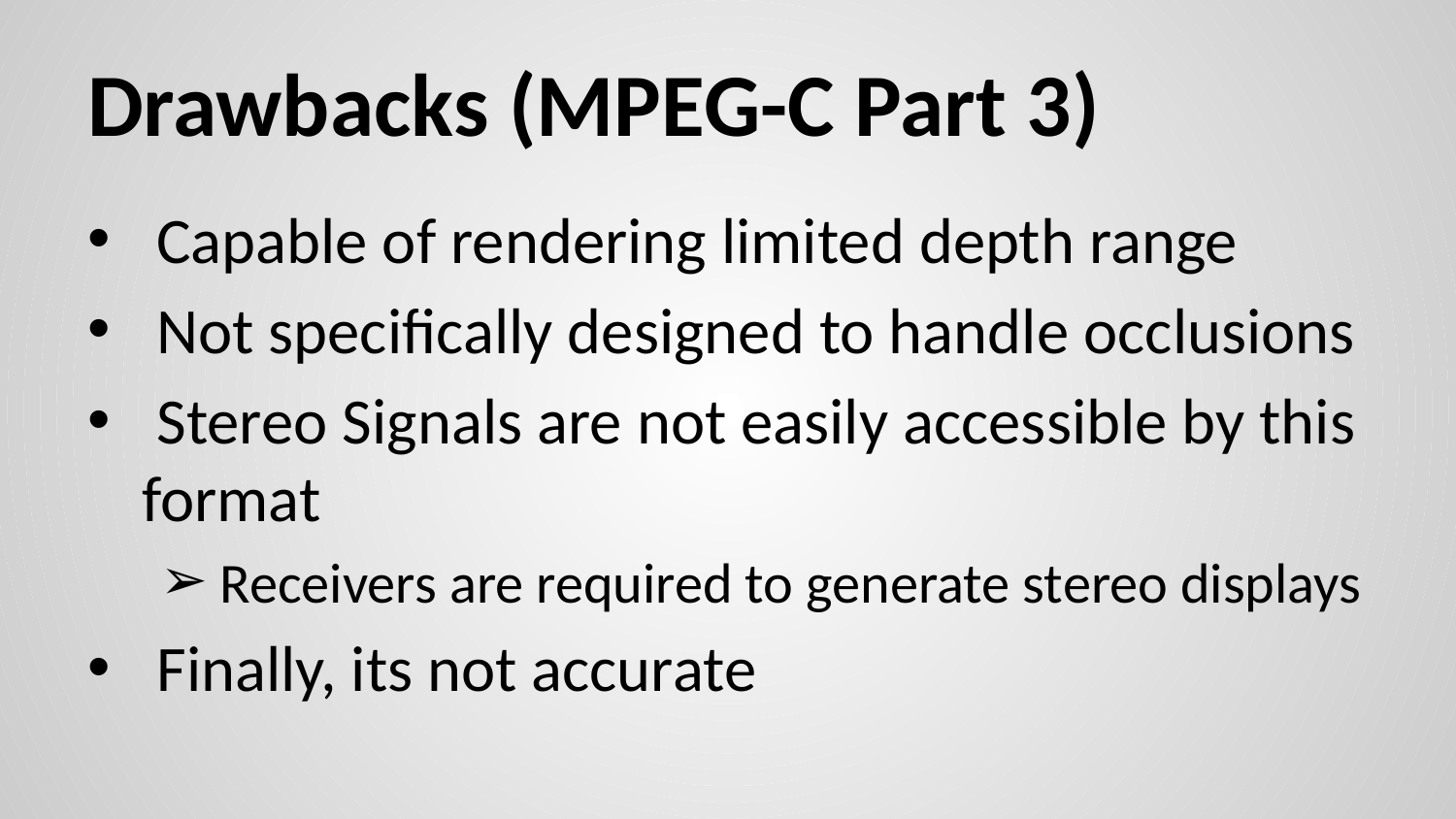

# Drawbacks (MPEG-C Part 3)
 Capable of rendering limited depth range
 Not specifically designed to handle occlusions
 Stereo Signals are not easily accessible by this format
 Receivers are required to generate stereo displays
 Finally, its not accurate